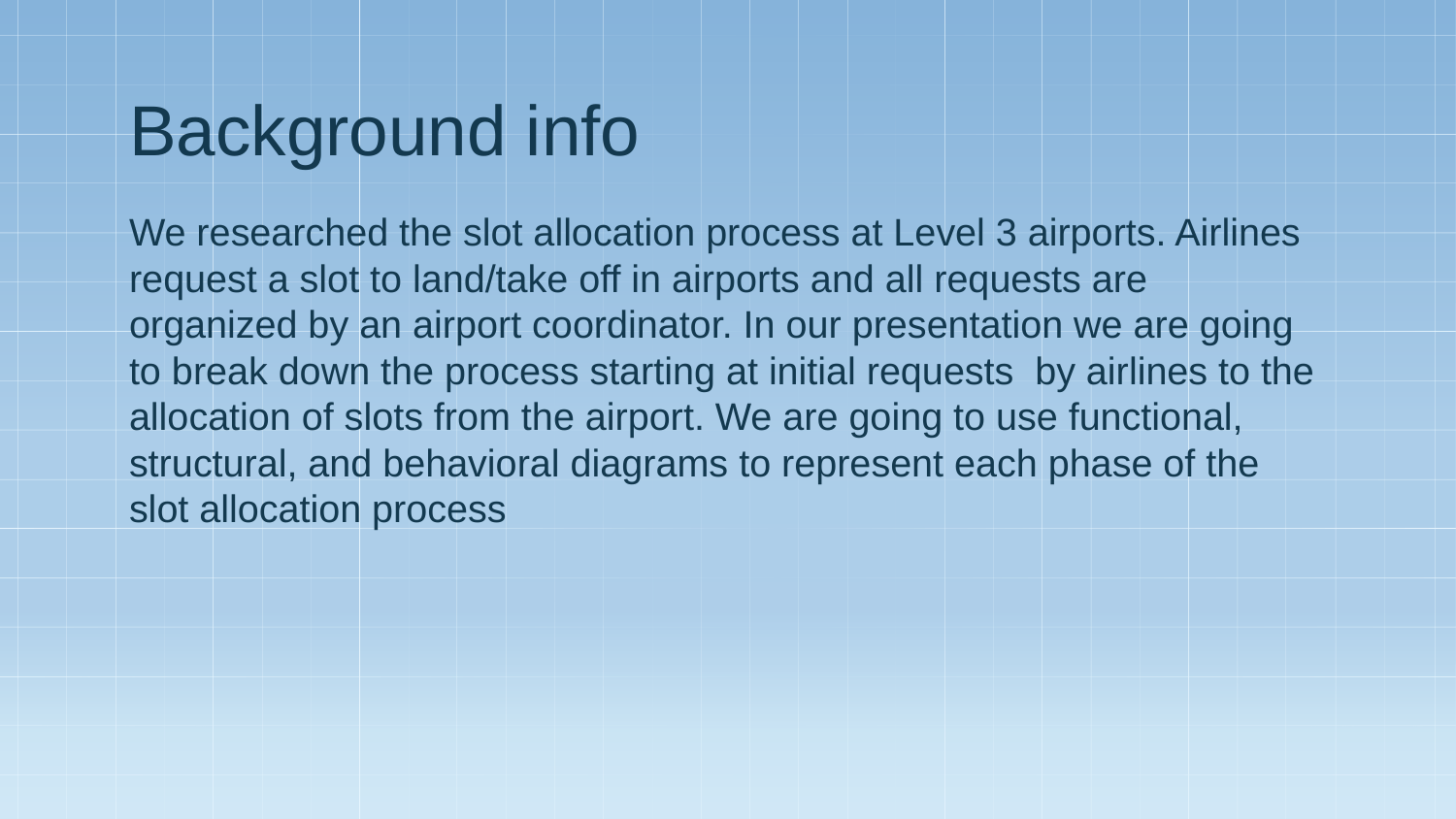

# Background info
We researched the slot allocation process at Level 3 airports. Airlines request a slot to land/take off in airports and all requests are organized by an airport coordinator. In our presentation we are going to break down the process starting at initial requests  by airlines to the allocation of slots from the airport. We are going to use functional, structural, and behavioral diagrams to represent each phase of the slot allocation process